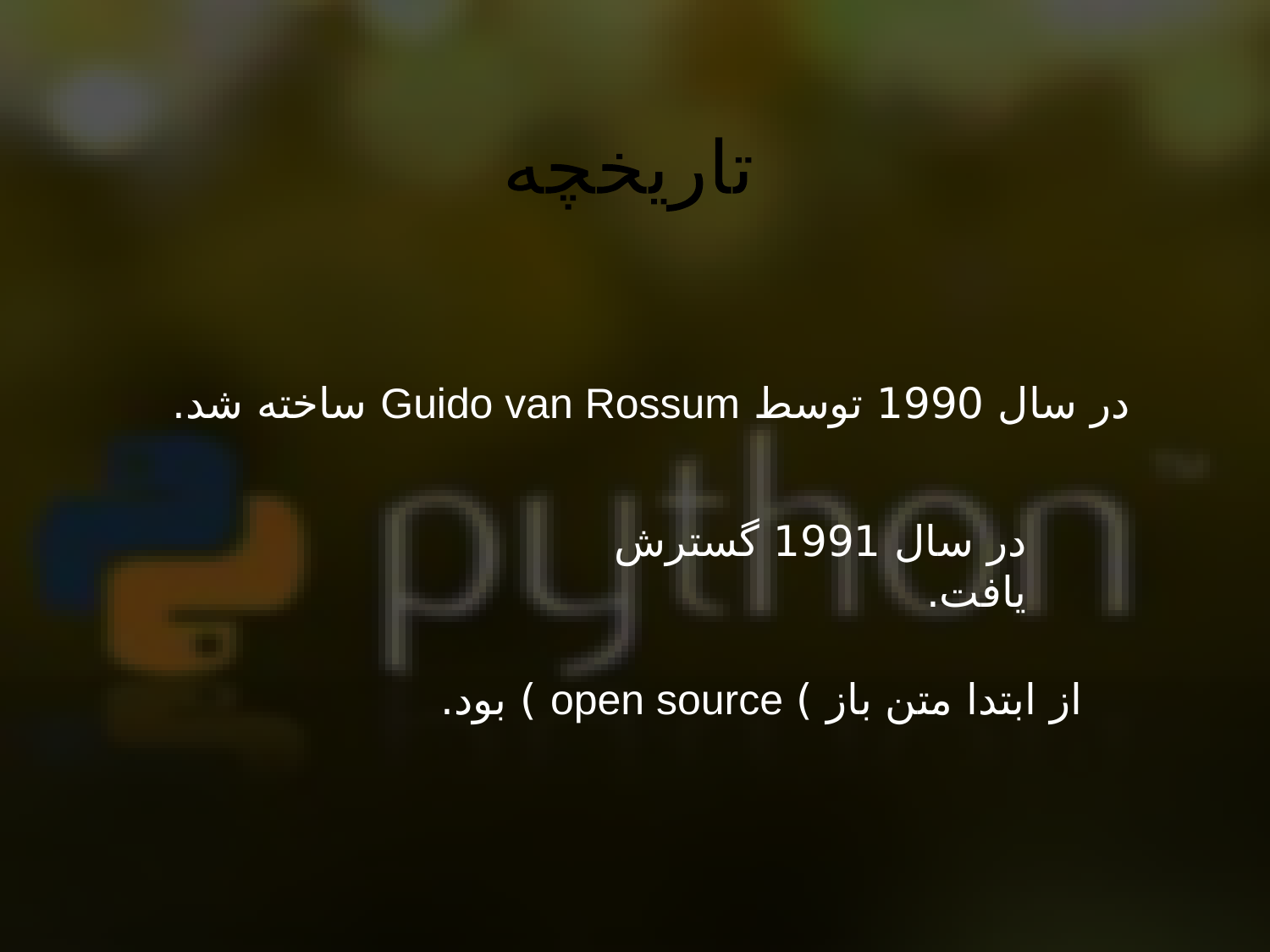

تاریخچه
در سال 1990 توسط Guido van Rossum ساخته شد.
در سال 1991 گسترش یافت.

از ابتدا متن باز ) open source ) بود.